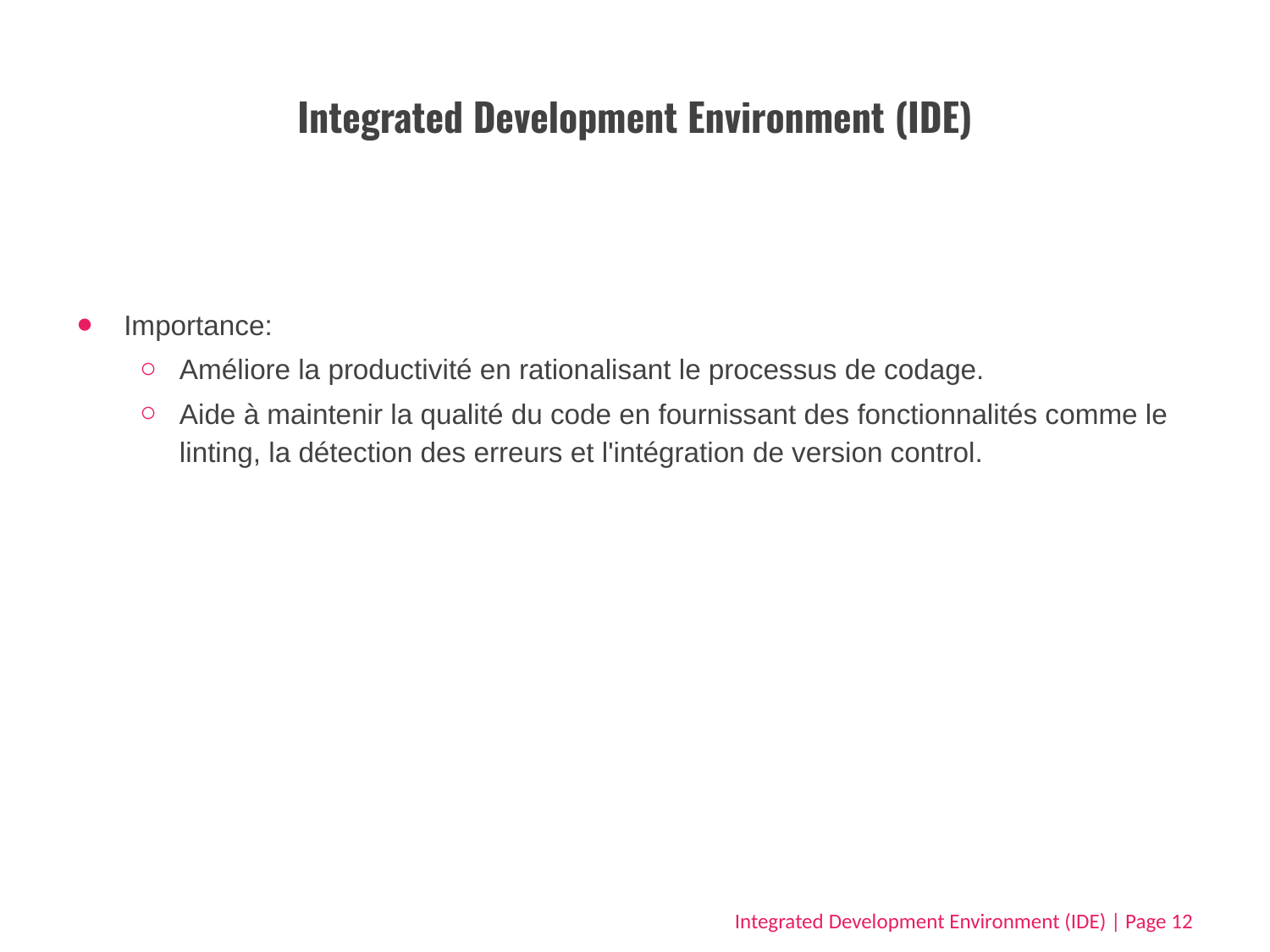

# Integrated Development Environment (IDE)

Importance:
Améliore la productivité en rationalisant le processus de codage.
Aide à maintenir la qualité du code en fournissant des fonctionnalités comme le linting, la détection des erreurs et l'intégration de version control.

Integrated Development Environment (IDE) | Page 12